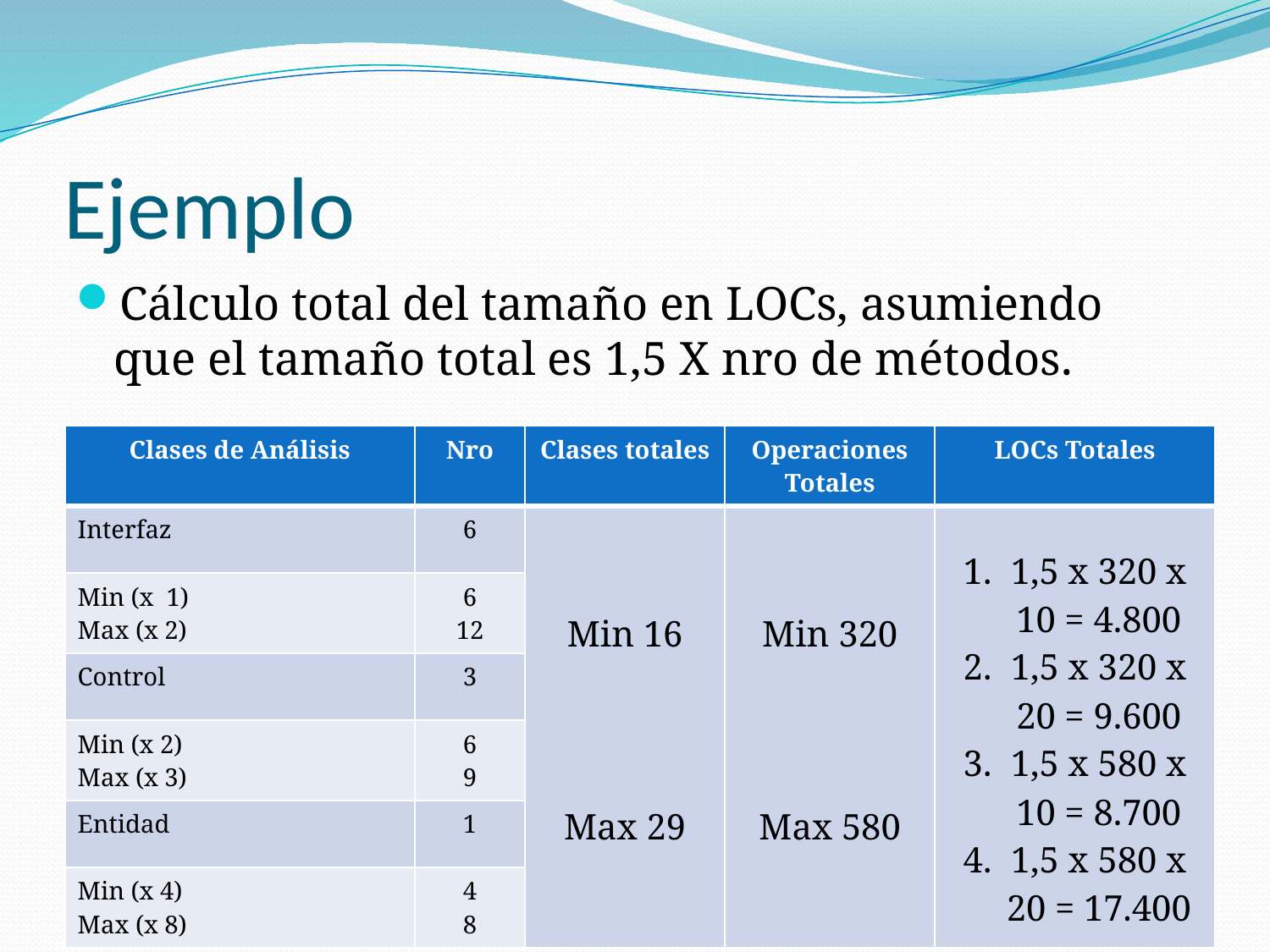

# Ejemplo
Cálculo total del tamaño en LOCs, asumiendo que el tamaño total es 1,5 X nro de métodos.
| Clases de Análisis | Nro | Clases totales | Operaciones Totales | LOCs Totales |
| --- | --- | --- | --- | --- |
| Interfaz | 6 | Min 16 Max 29 | Min 320 Max 580 | 1,5 x 320 x 10 = 4.800 1,5 x 320 x 20 = 9.600 1,5 x 580 x 10 = 8.700 1,5 x 580 x 20 = 17.400 |
| Min (x 1) Max (x 2) | 6 12 |  |  |  |
| Control | 3 |  |  |  |
| Min (x 2) Max (x 3) | 6 9 |  |  |  |
| Entidad | 1 |  |  |  |
| Min (x 4) Max (x 8) | 4 8 |  |  |  |